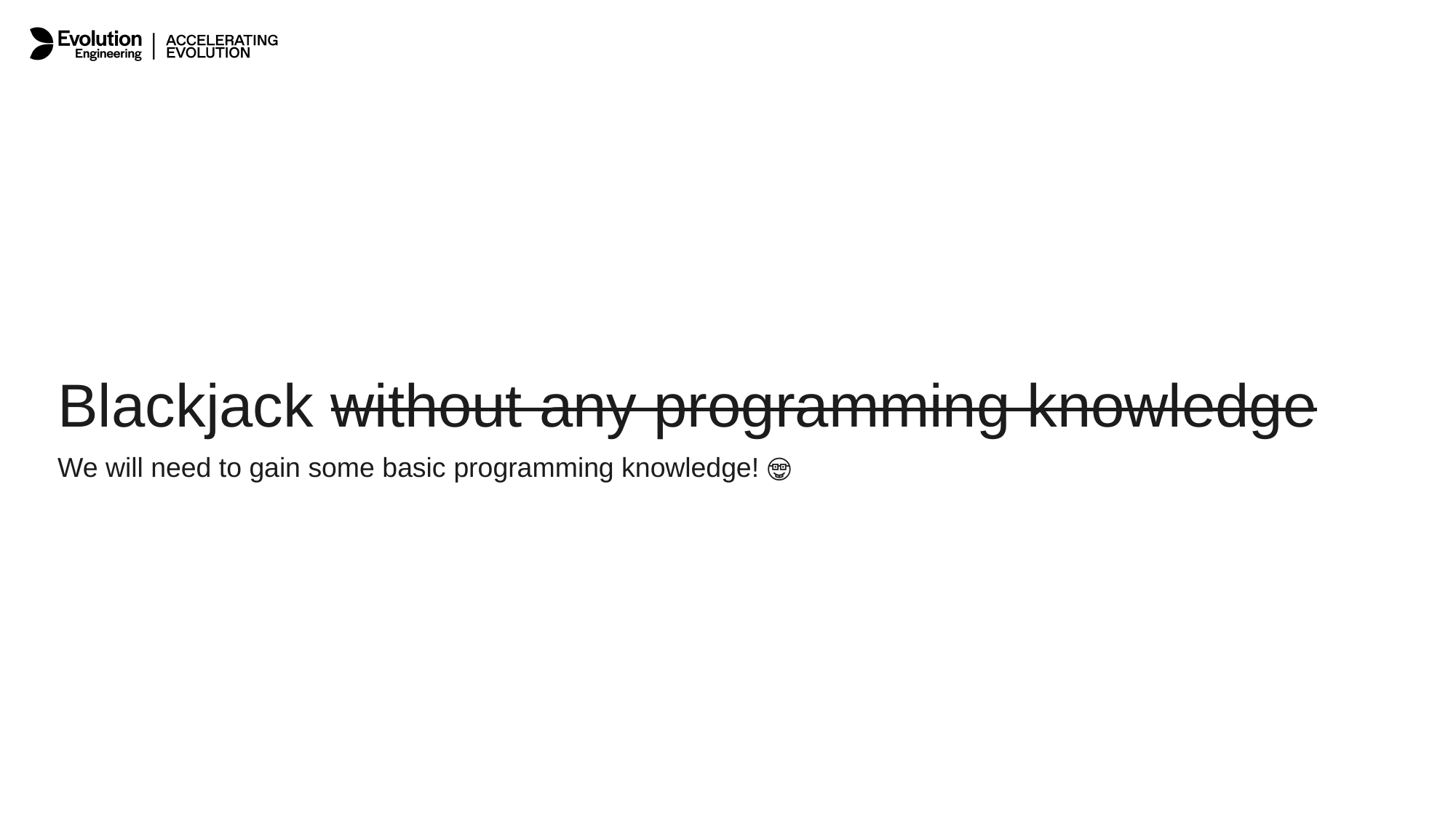

Blackjack without any programming knowledge

We will need to gain some basic programming knowledge! 🤓